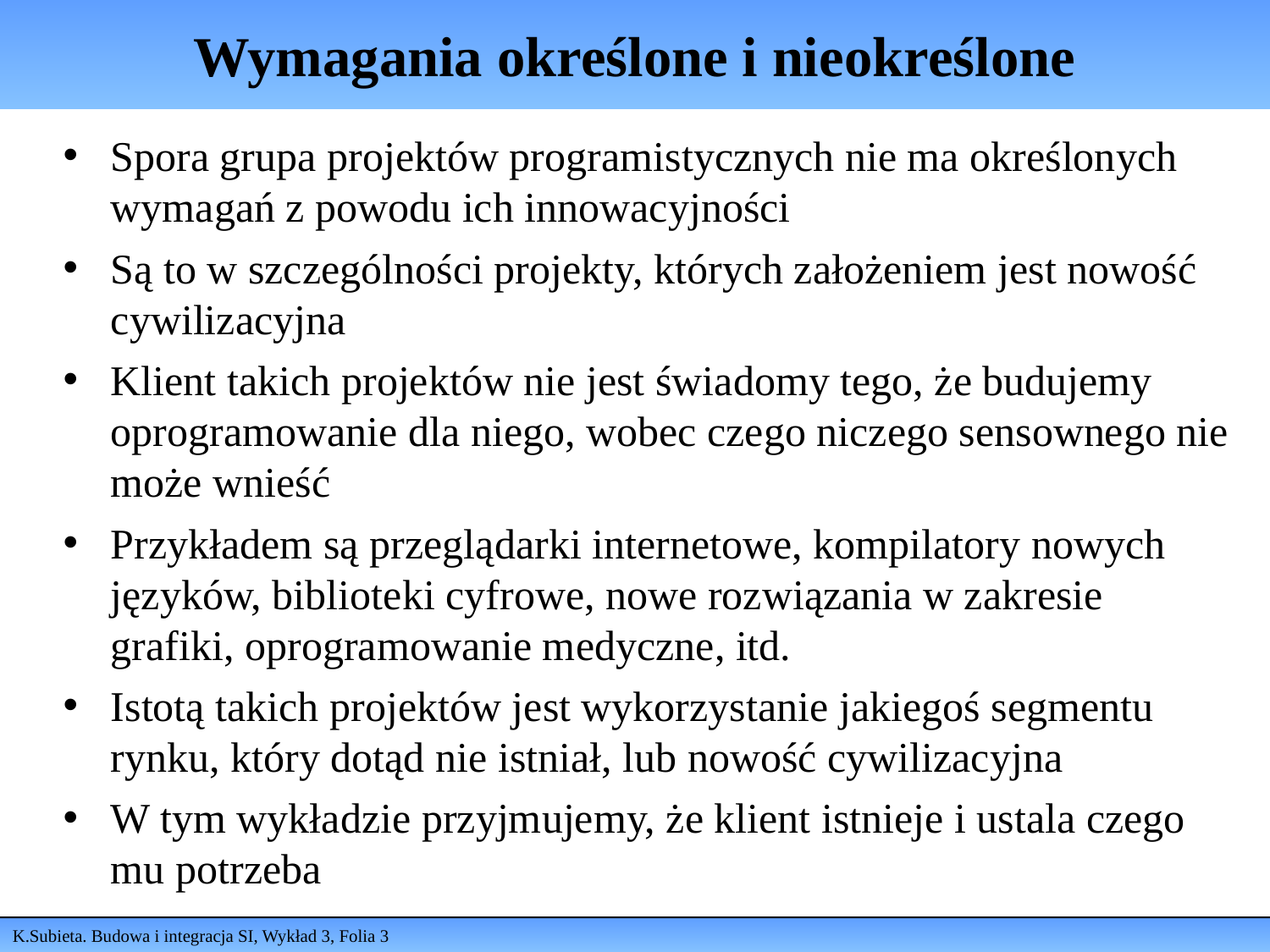

# Wymagania określone i nieokreślone
Spora grupa projektów programistycznych nie ma określonych wymagań z powodu ich innowacyjności
Są to w szczególności projekty, których założeniem jest nowość cywilizacyjna
Klient takich projektów nie jest świadomy tego, że budujemy oprogramowanie dla niego, wobec czego niczego sensownego nie może wnieść
Przykładem są przeglądarki internetowe, kompilatory nowych języków, biblioteki cyfrowe, nowe rozwiązania w zakresie grafiki, oprogramowanie medyczne, itd.
Istotą takich projektów jest wykorzystanie jakiegoś segmentu rynku, który dotąd nie istniał, lub nowość cywilizacyjna
W tym wykładzie przyjmujemy, że klient istnieje i ustala czego mu potrzeba